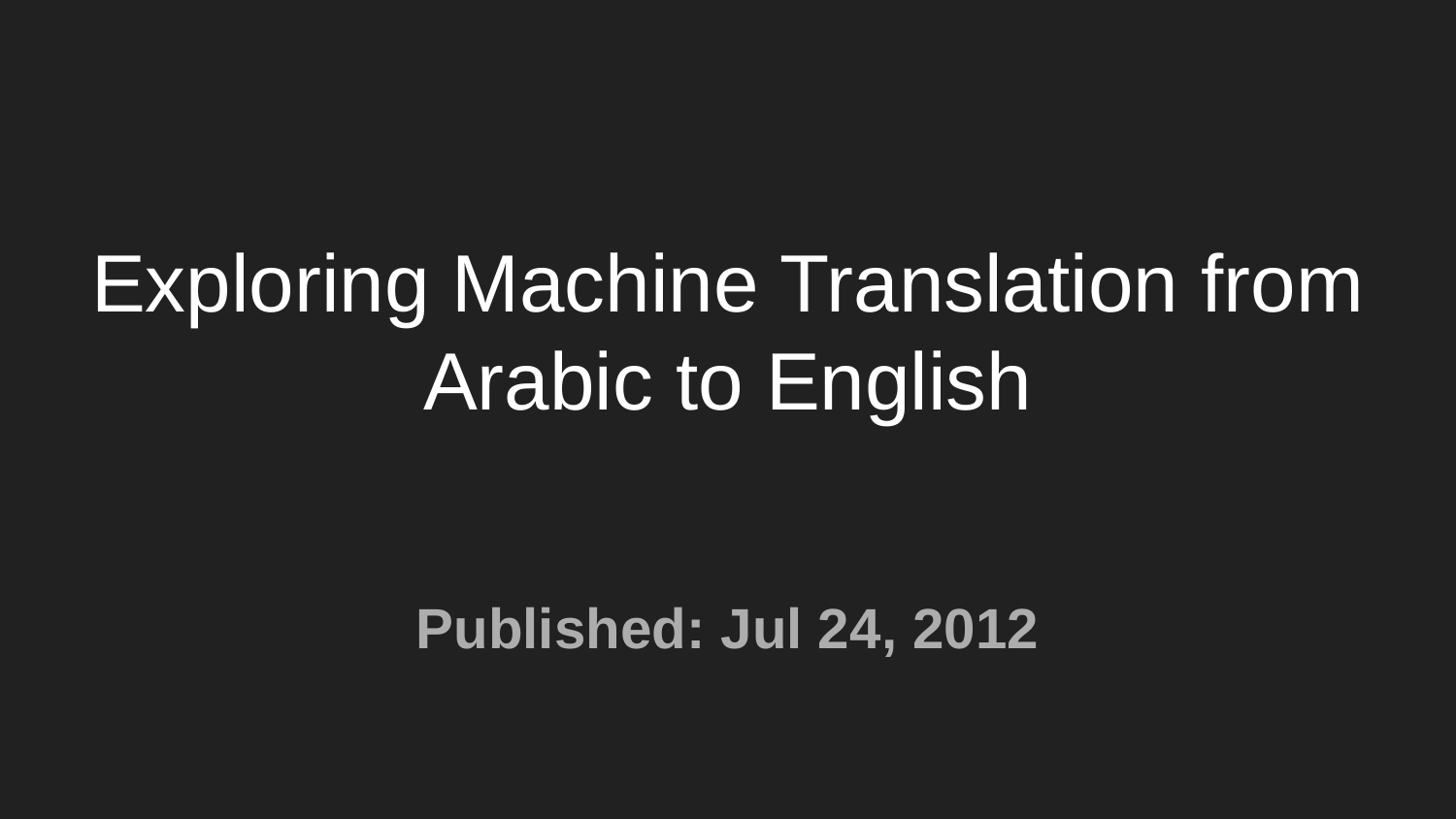

# Exploring Machine Translation from Arabic to English
Published: Jul 24, 2012